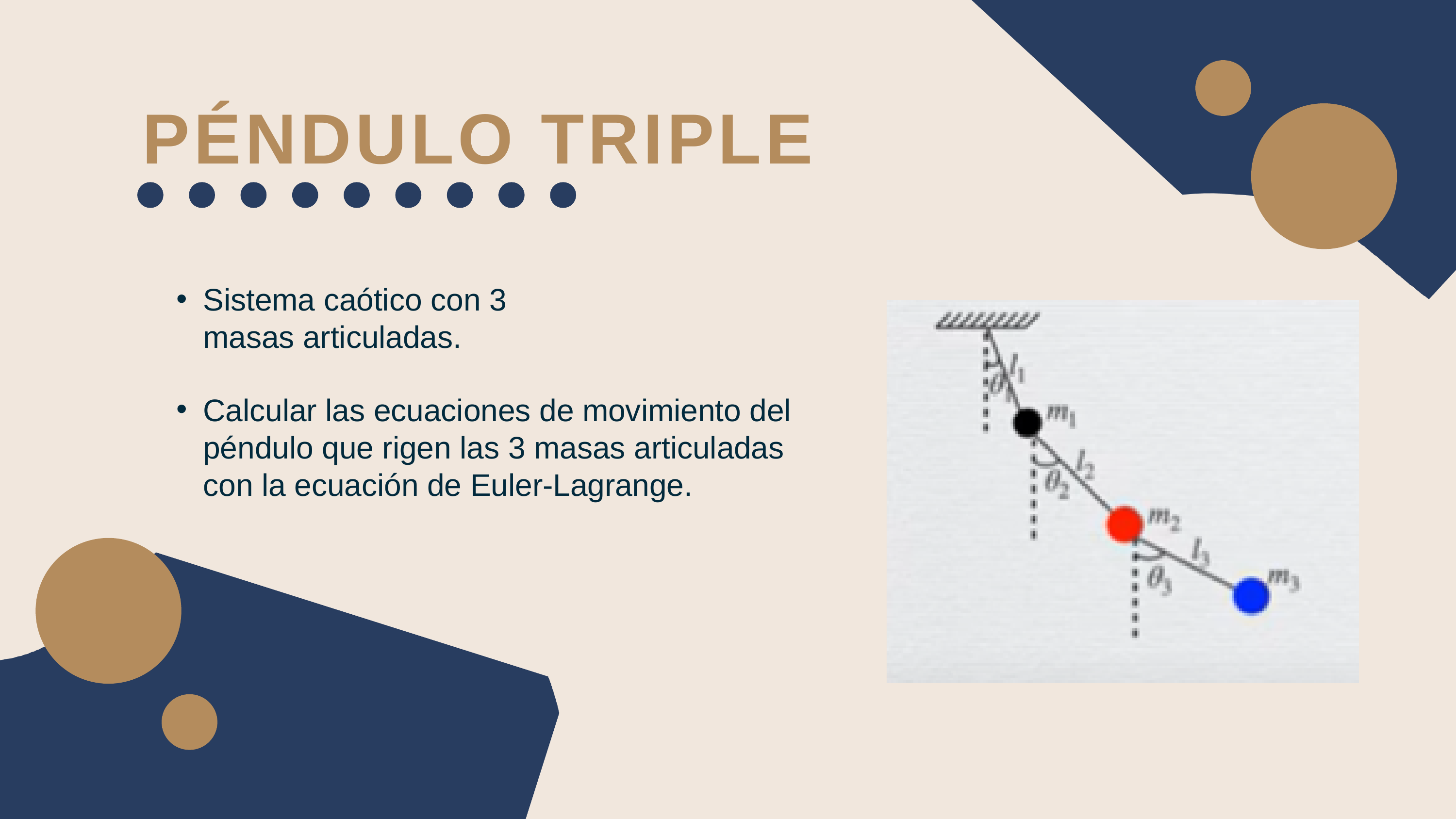

PÉNDULO TRIPLE

Sistema caótico con 3 masas articuladas.

Calcular las ecuaciones de movimiento del péndulo que rigen las 3 masas articuladas con la ecuación de Euler-Lagrange.